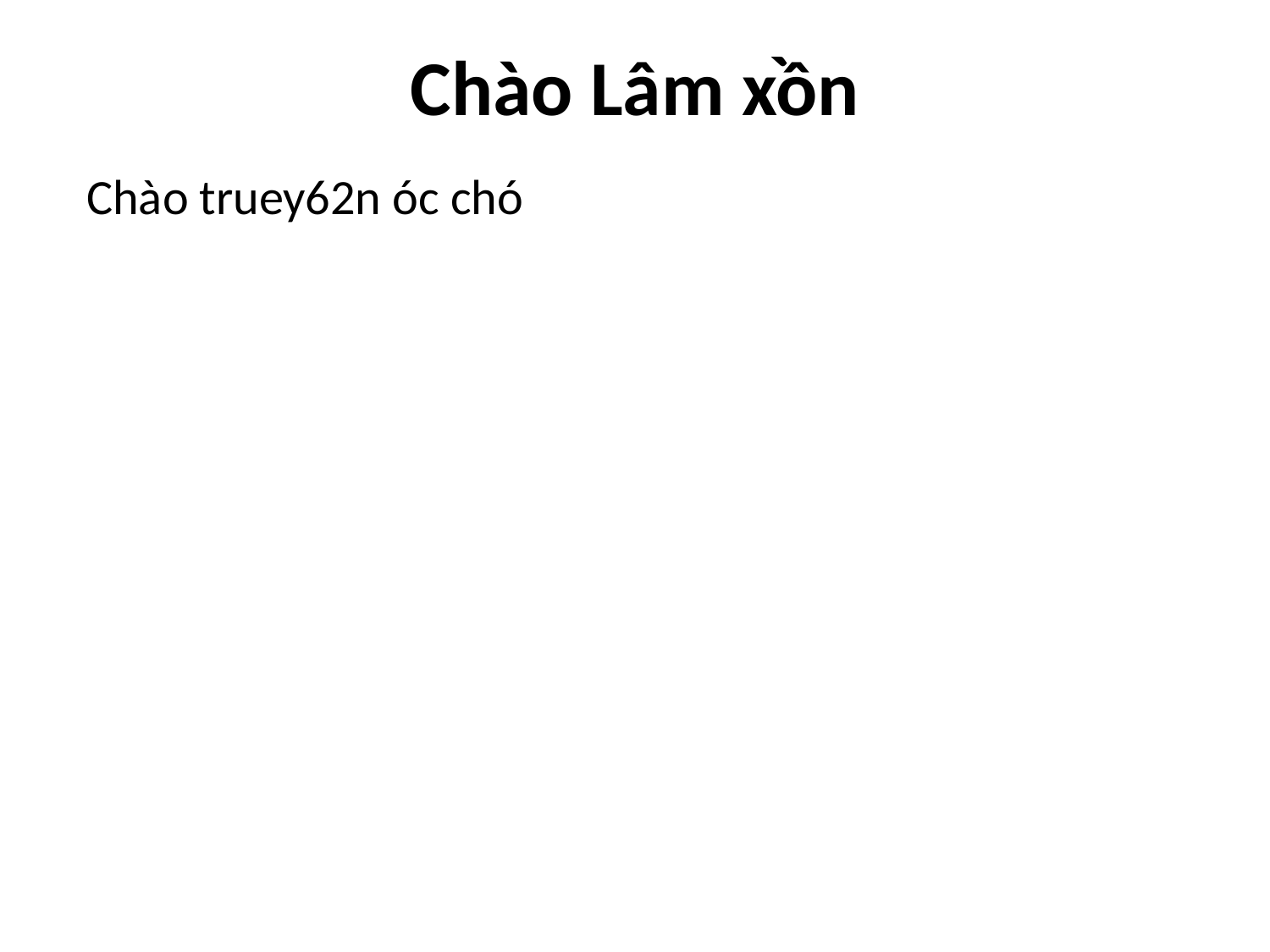

# Chào Lâm xồn
Chào truey62n óc chó